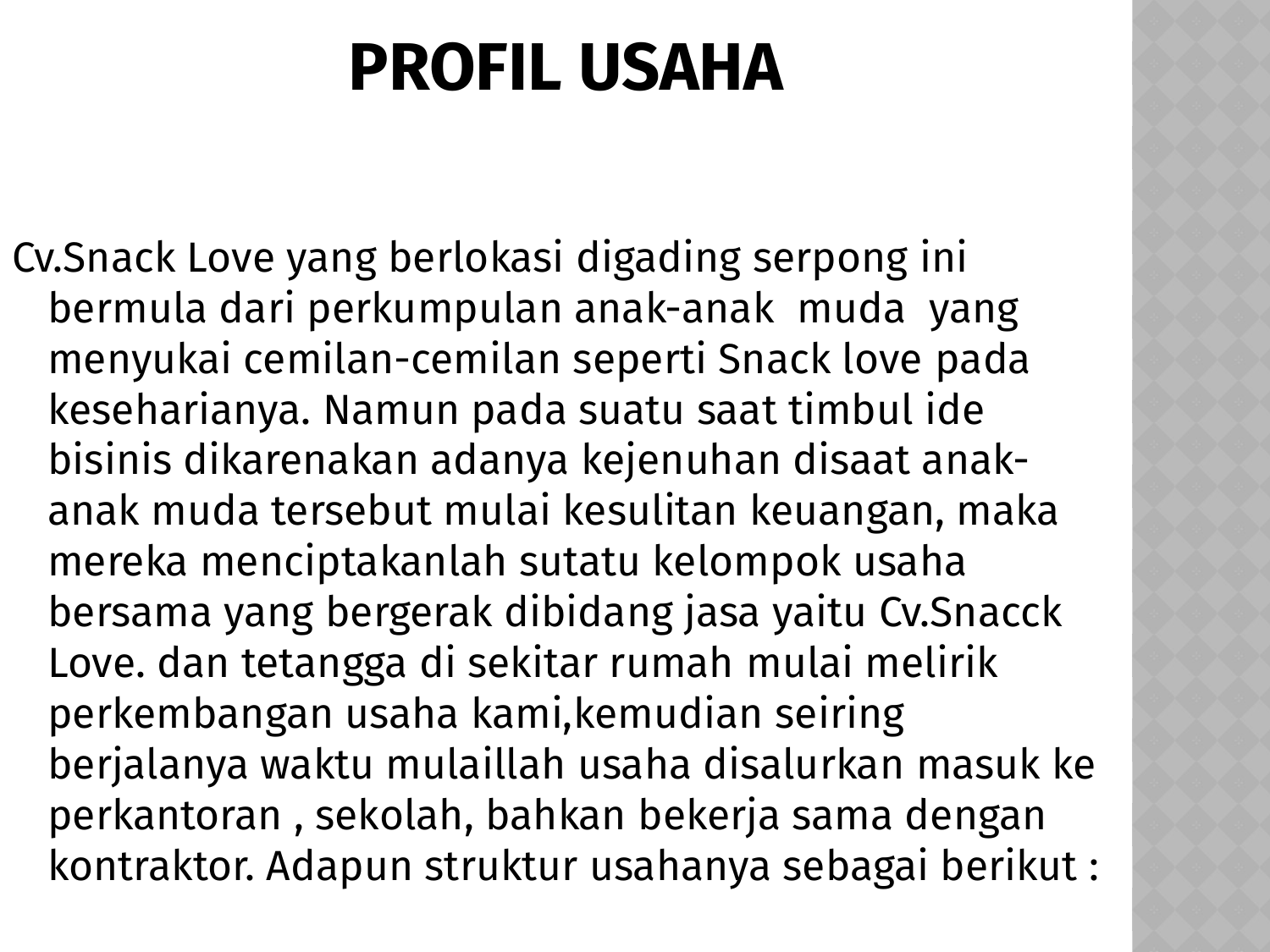

# PROFIL USAHA
Cv.Snack Love yang berlokasi digading serpong ini bermula dari perkumpulan anak-anak  muda  yang menyukai cemilan-cemilan seperti Snack love pada keseharianya. Namun pada suatu saat timbul ide bisinis dikarenakan adanya kejenuhan disaat anak-anak muda tersebut mulai kesulitan keuangan, maka mereka menciptakanlah sutatu kelompok usaha bersama yang bergerak dibidang jasa yaitu Cv.Snacck Love. dan tetangga di sekitar rumah mulai melirik perkembangan usaha kami,kemudian seiring berjalanya waktu mulaillah usaha disalurkan masuk ke perkantoran , sekolah, bahkan bekerja sama dengan kontraktor. Adapun struktur usahanya sebagai berikut :